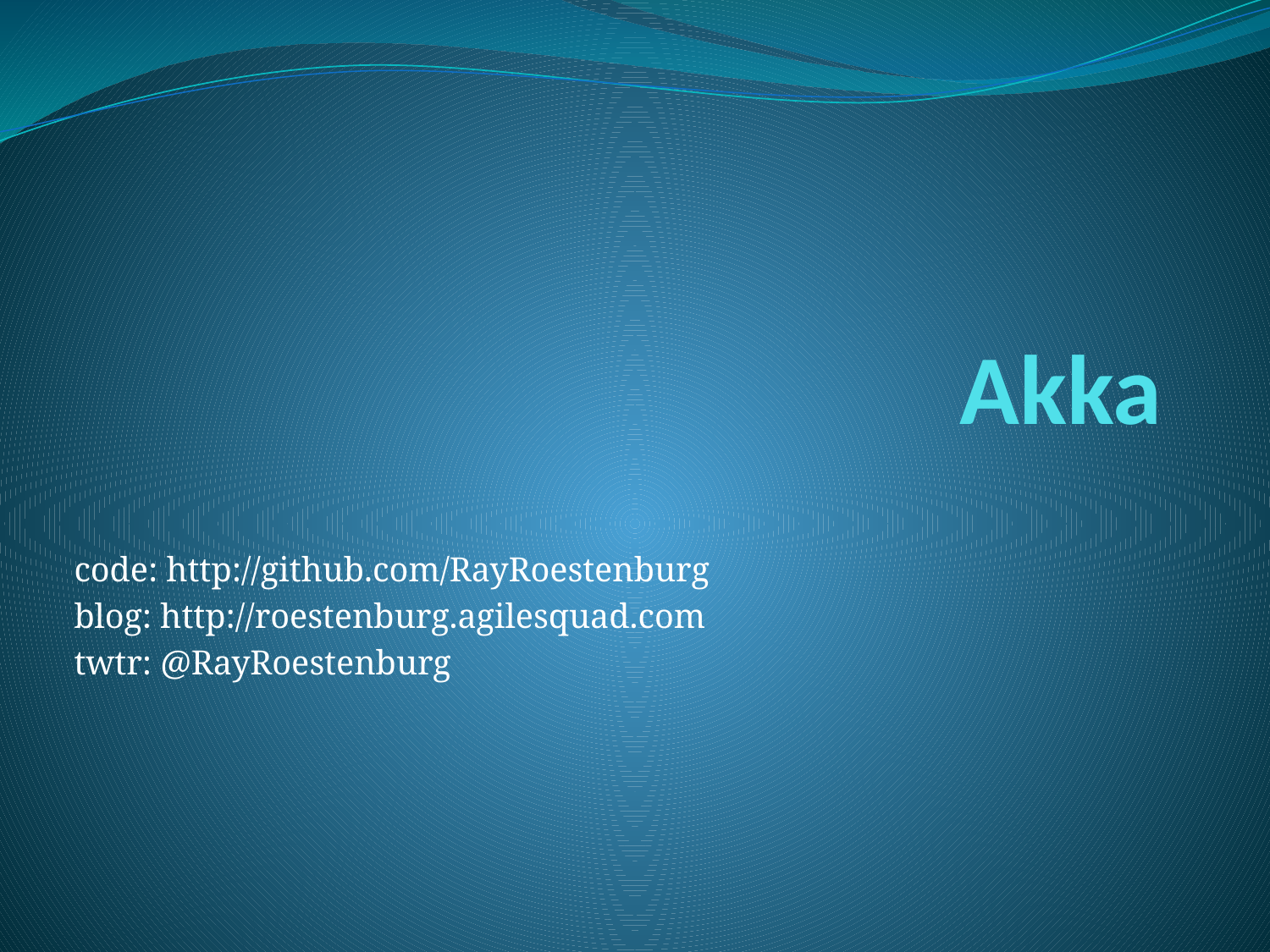

# Akka

code: http://github.com/RayRoestenburg
blog: http://roestenburg.agilesquad.com
twtr: @RayRoestenburg